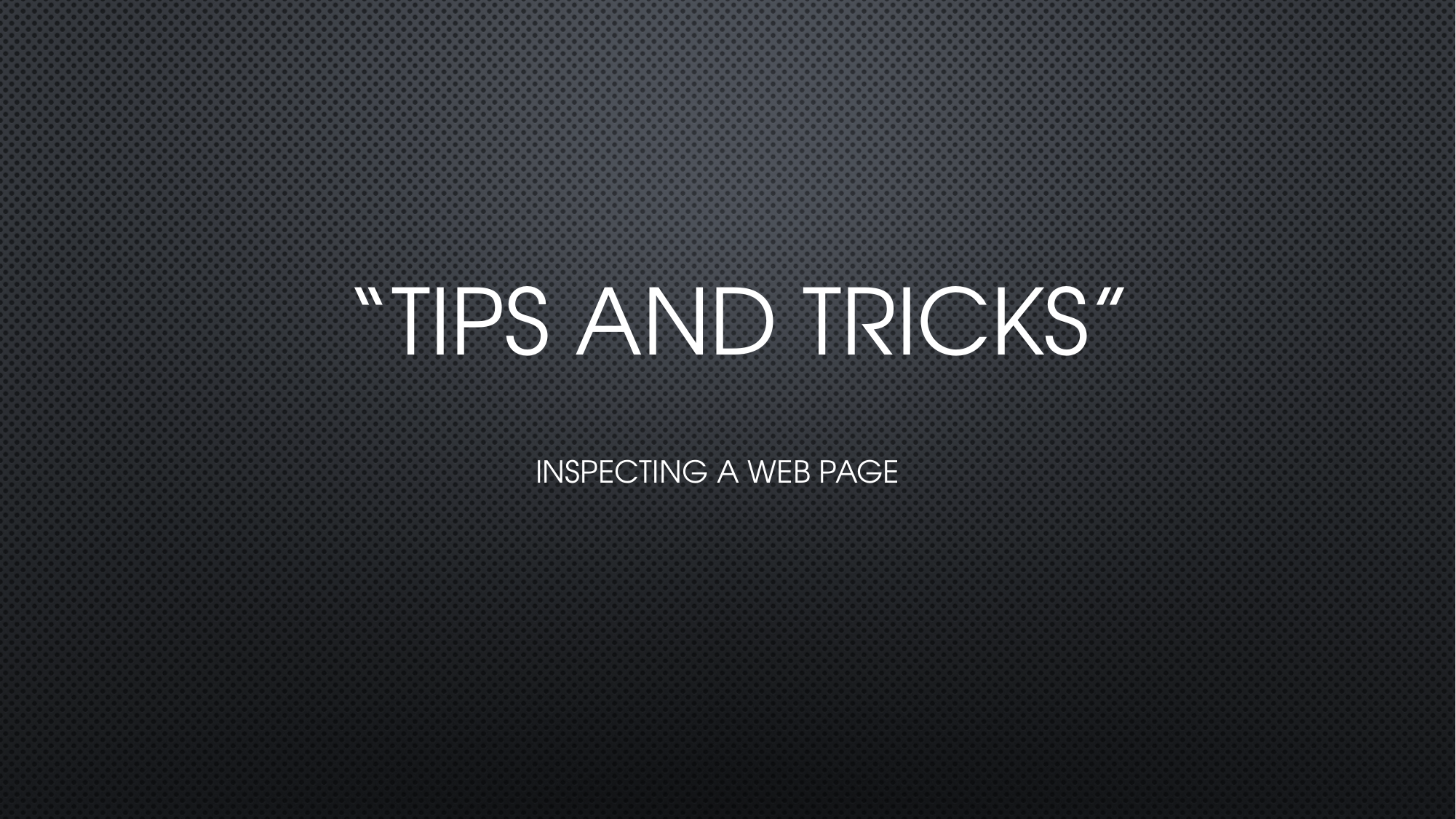

# “TIPS AND TRICKS”
Inspecting a web page